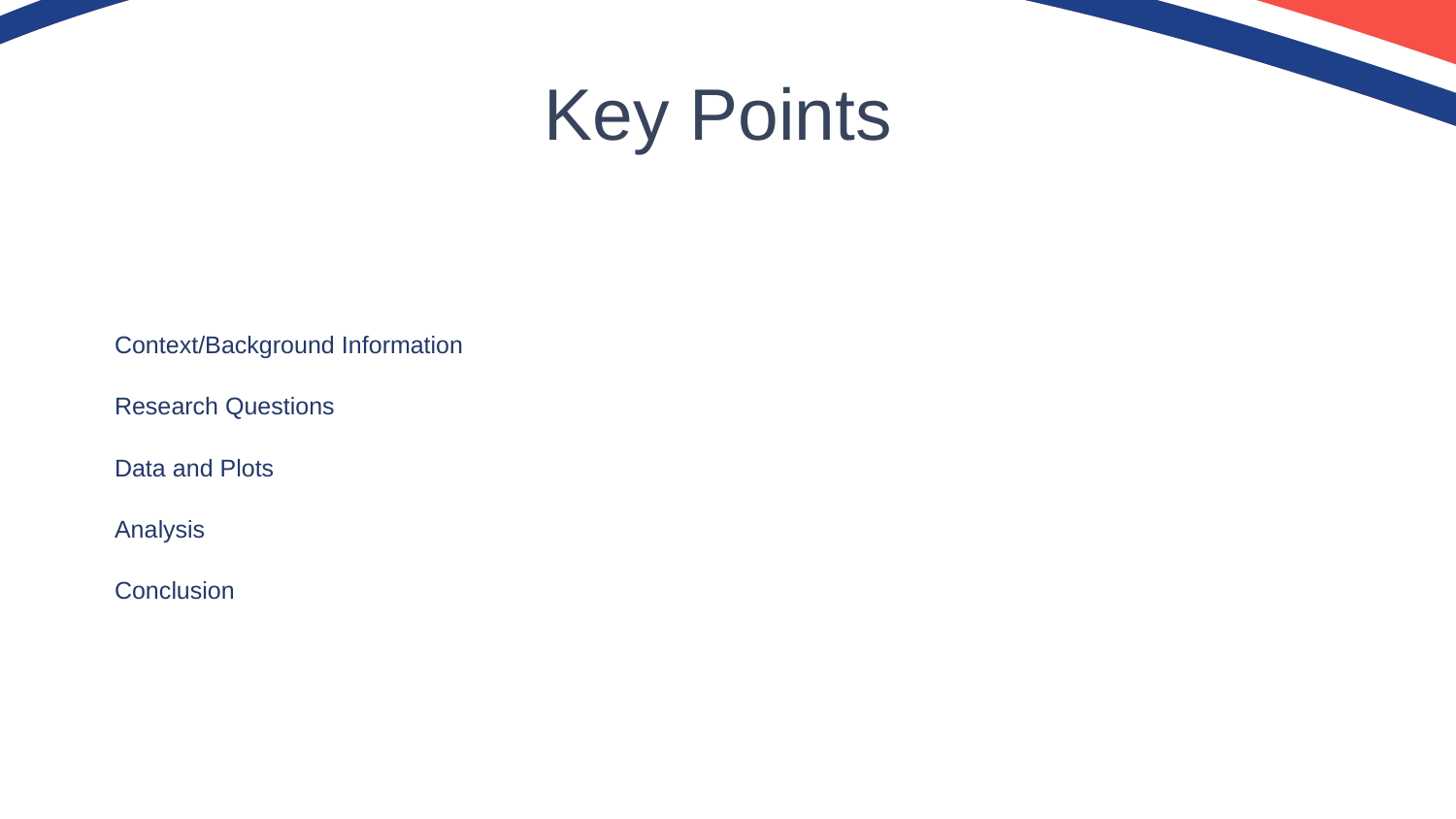

# Key Points
Context/Background Information
Research Questions
Data and Plots
Analysis
Conclusion